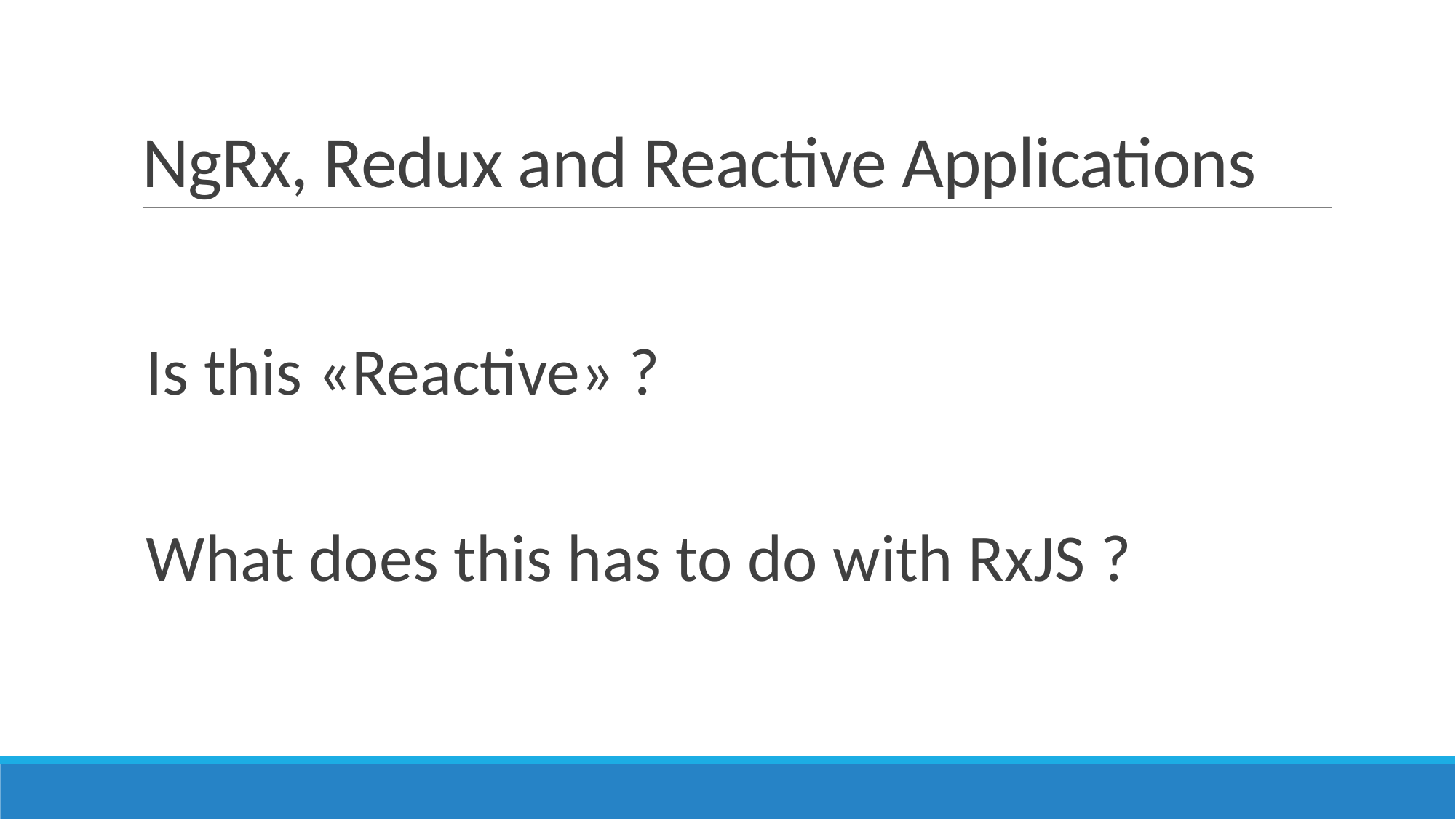

# NgRx, Redux and Reactive Applications

Is this «Reactive» ?

What does this has to do with RxJS ?